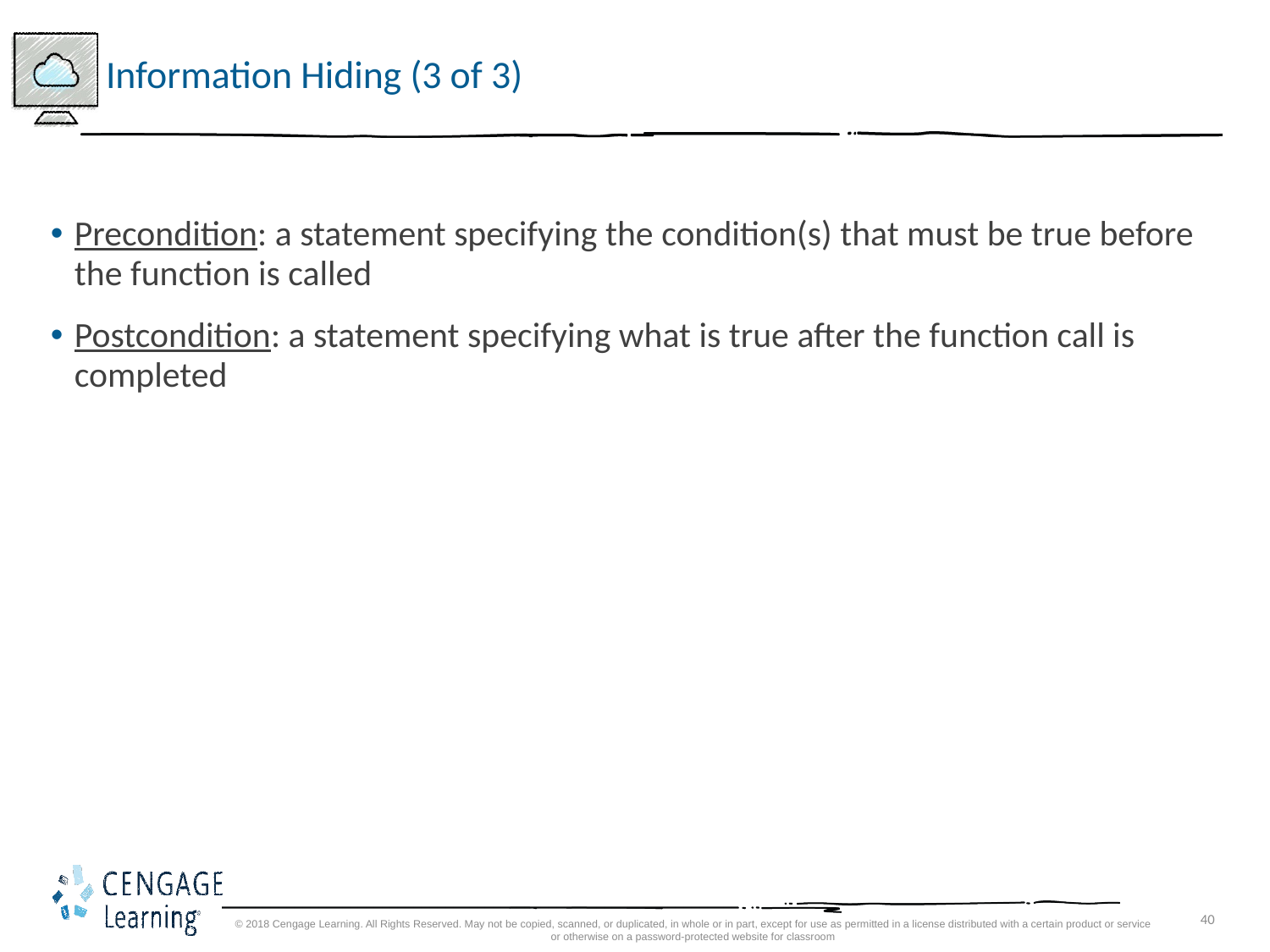

# Information Hiding (3 of 3)
Precondition: a statement specifying the condition(s) that must be true before the function is called
Postcondition: a statement specifying what is true after the function call is completed
© 2018 Cengage Learning. All Rights Reserved. May not be copied, scanned, or duplicated, in whole or in part, except for use as permitted in a license distributed with a certain product or service or otherwise on a password-protected website for classroom